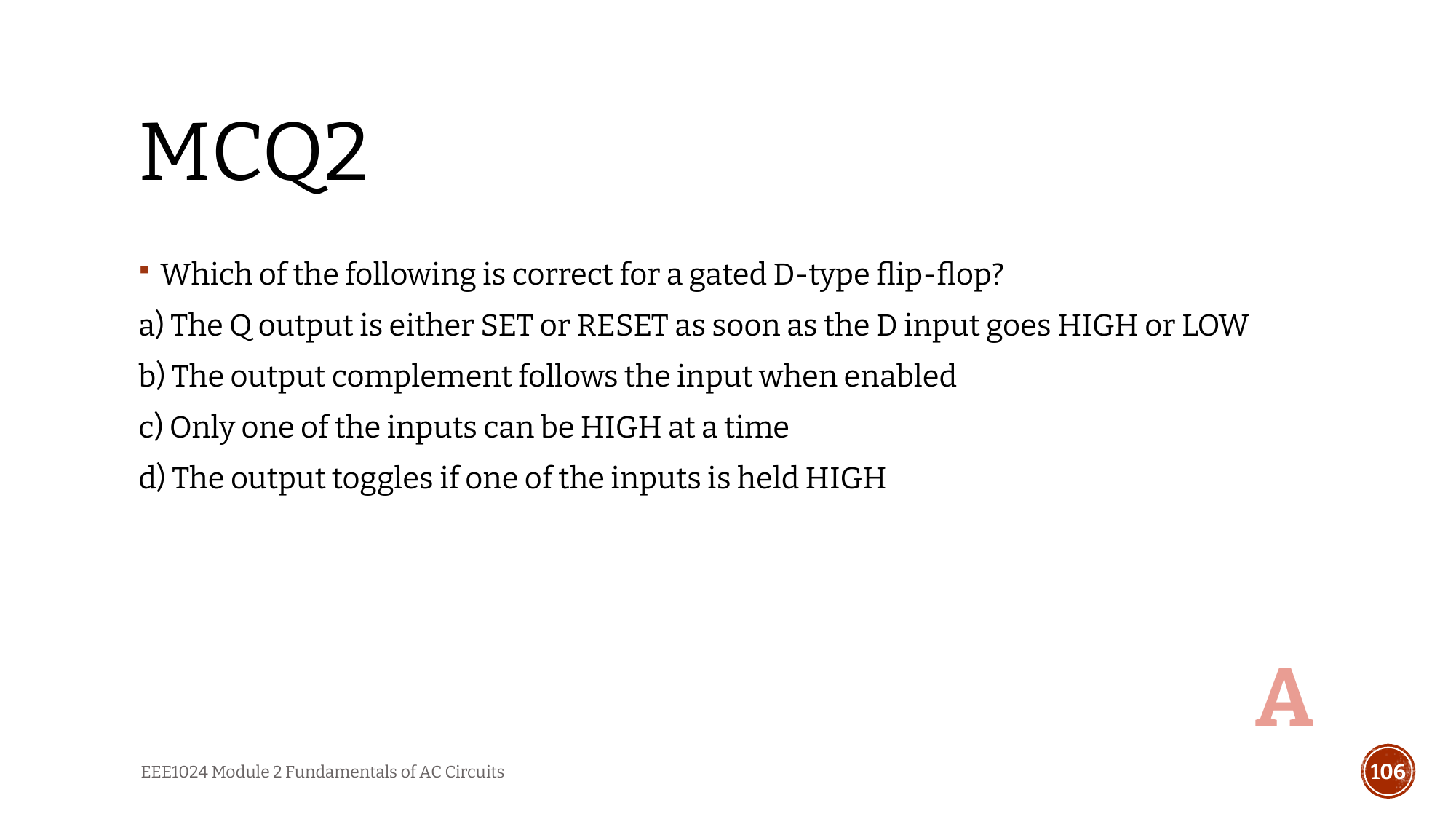

# MCQ2
Which of the following is correct for a gated D-type flip-flop?
a) The Q output is either SET or RESET as soon as the D input goes HIGH or LOW
b) The output complement follows the input when enabled
c) Only one of the inputs can be HIGH at a time
d) The output toggles if one of the inputs is held HIGH
A
EEE1024 Module 2 Fundamentals of AC Circuits
106